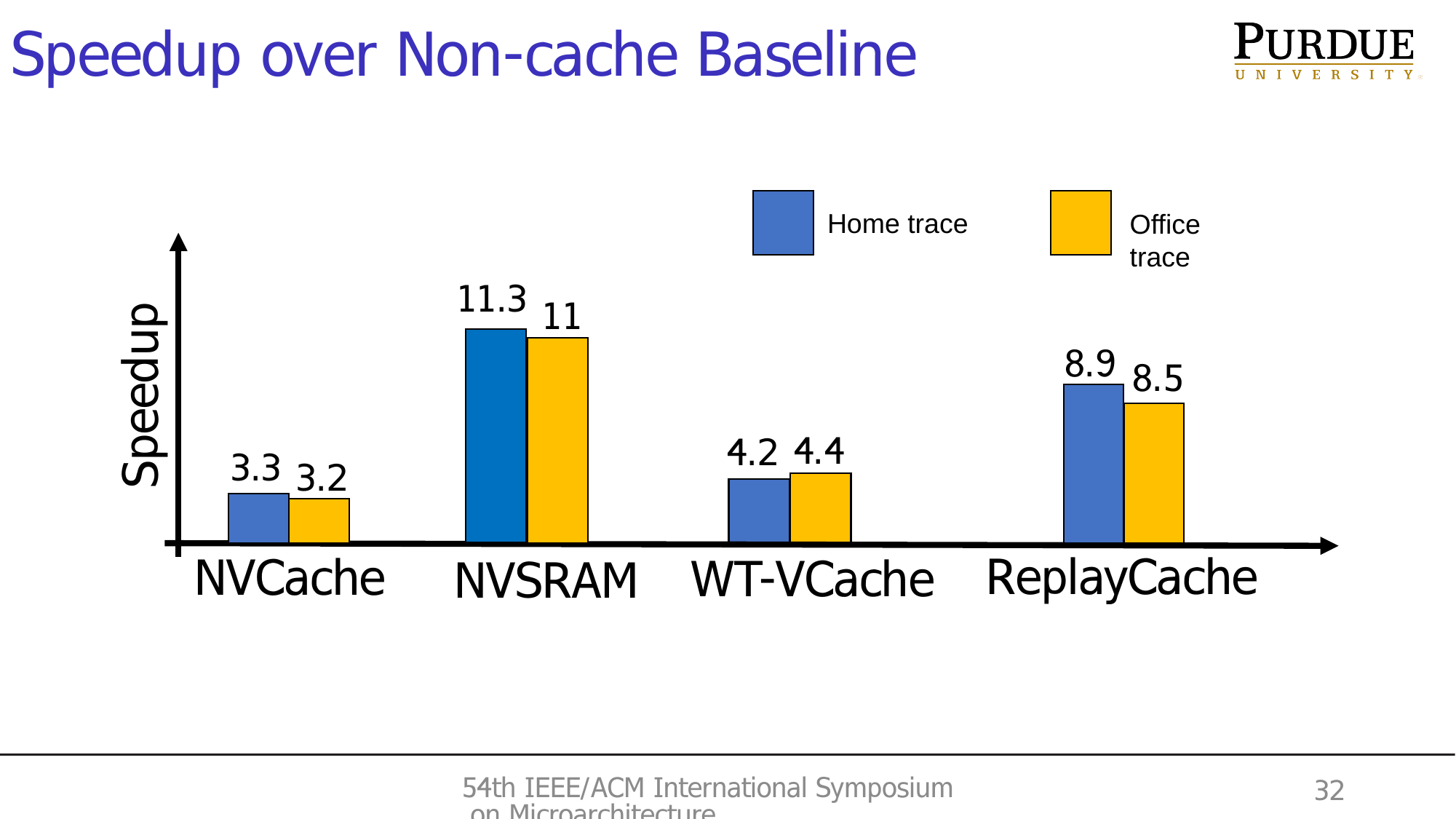

Speedup over Non-cache Baseline

Home trace
Office trace
11.3
11

8.9

8.5
Speedup

4.4
4.2
3.3
3.2

ReplayCache
NVCache
WT-VCache
NVSRAM
54th IEEE/ACM International Symposium on Microarchitecture
32